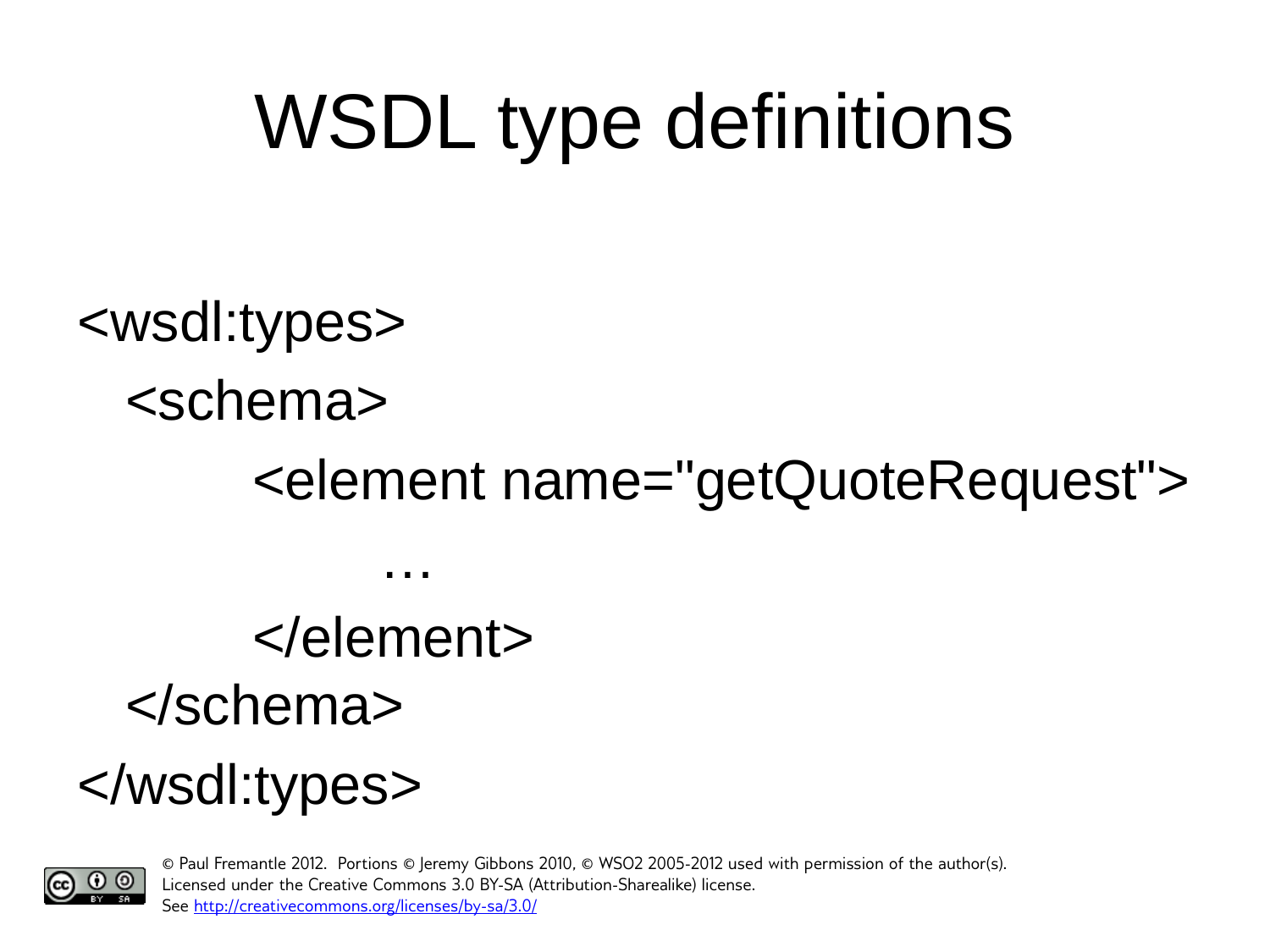

# WSDL type definitions
<wsdl:types>
	<schema>
		<element name="getQuoteRequest">
			…
		</element>
</schema>
</wsdl:types>